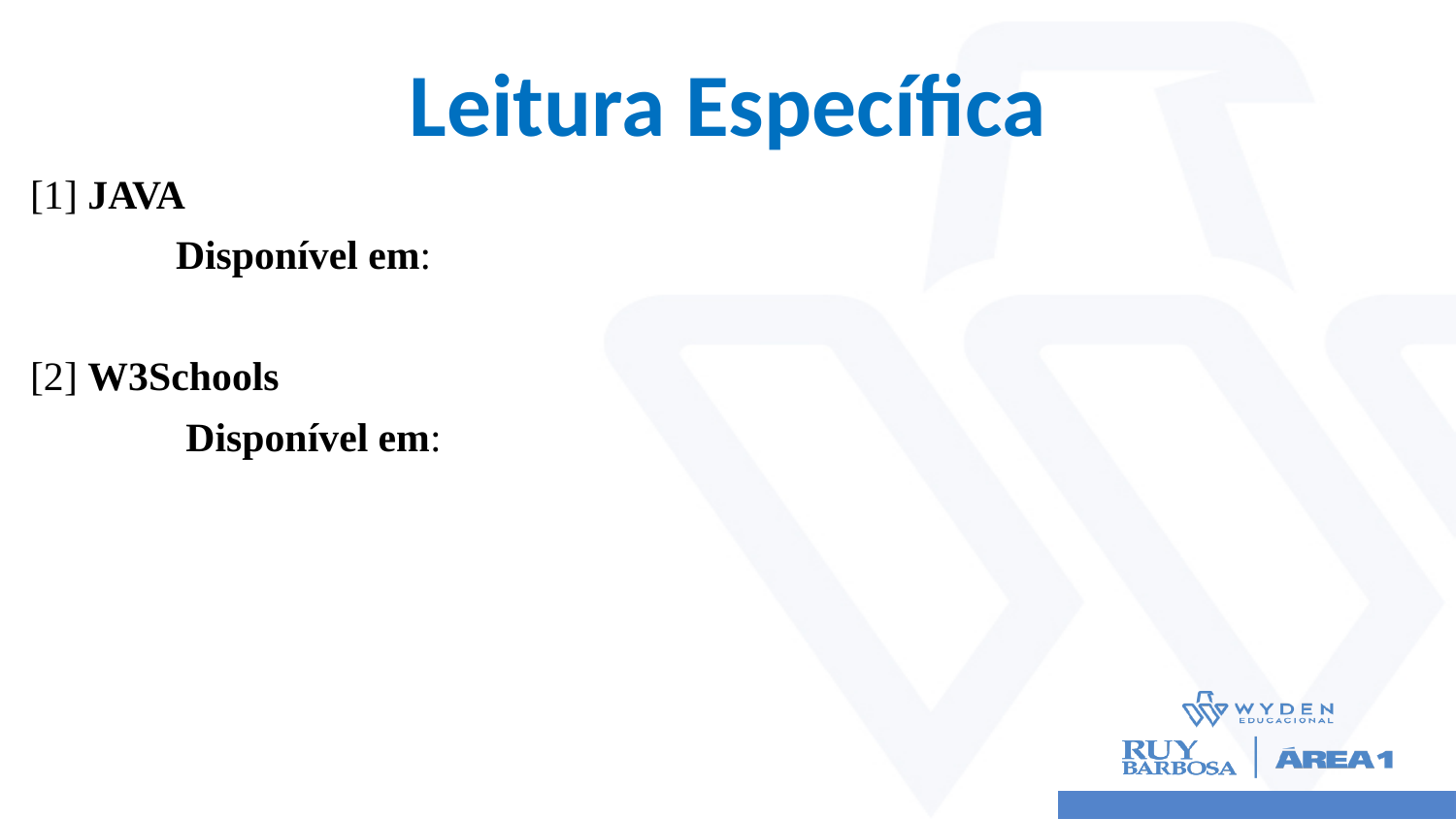

# Leitura Específica
[1] JAVA
	Disponível em:

[2] W3Schools
	 Disponível em: